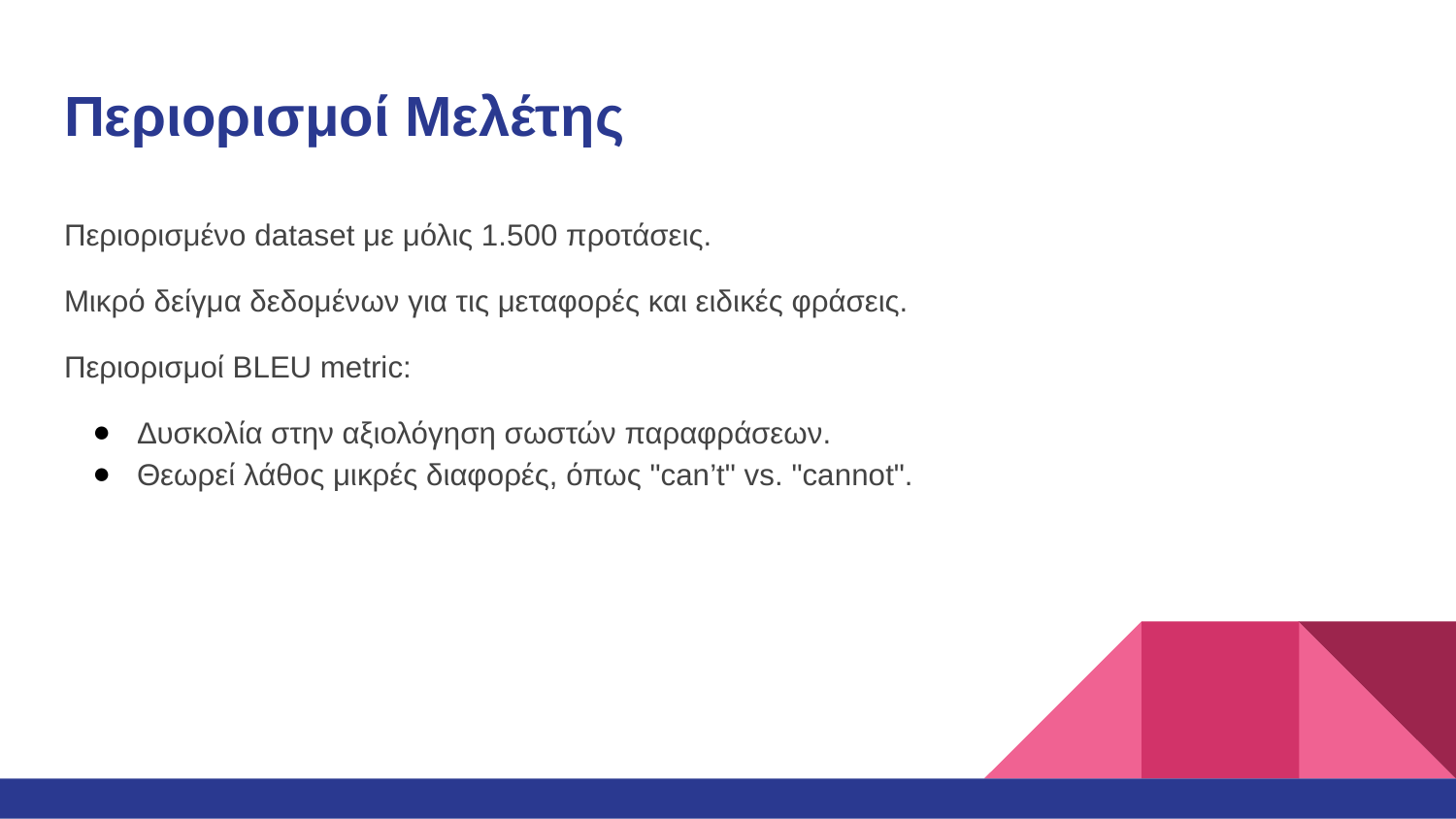

# Περιορισμοί Μελέτης
Περιορισμένο dataset με μόλις 1.500 προτάσεις.
Μικρό δείγμα δεδομένων για τις μεταφορές και ειδικές φράσεις.
Περιορισμοί BLEU metric:
Δυσκολία στην αξιολόγηση σωστών παραφράσεων.
Θεωρεί λάθος μικρές διαφορές, όπως "can’t" vs. "cannot".